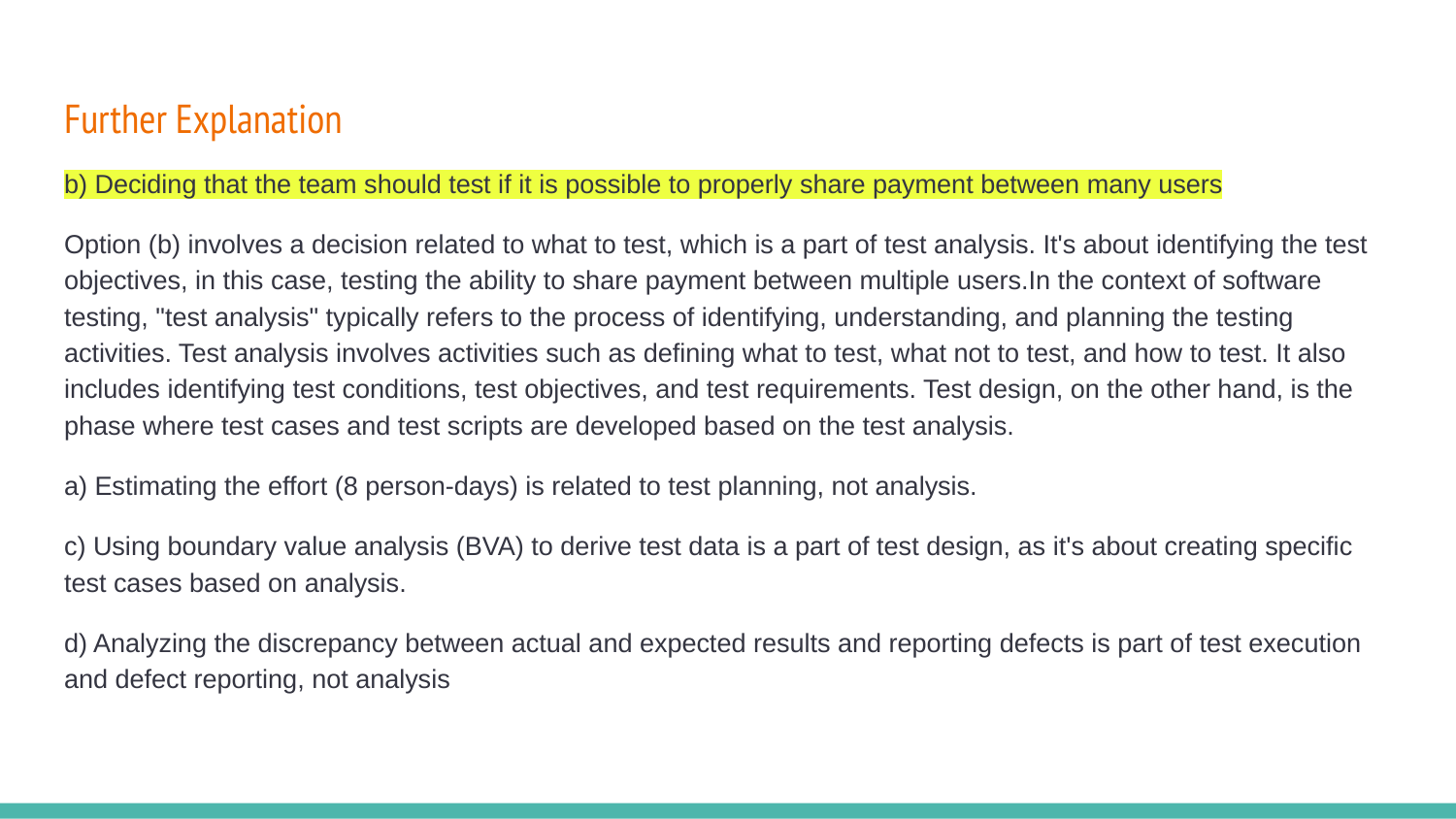

# Further Explanation
b) Deciding that the team should test if it is possible to properly share payment between many users
Option (b) involves a decision related to what to test, which is a part of test analysis. It's about identifying the test objectives, in this case, testing the ability to share payment between multiple users.In the context of software testing, "test analysis" typically refers to the process of identifying, understanding, and planning the testing activities. Test analysis involves activities such as defining what to test, what not to test, and how to test. It also includes identifying test conditions, test objectives, and test requirements. Test design, on the other hand, is the phase where test cases and test scripts are developed based on the test analysis.
a) Estimating the effort (8 person-days) is related to test planning, not analysis.
c) Using boundary value analysis (BVA) to derive test data is a part of test design, as it's about creating specific test cases based on analysis.
d) Analyzing the discrepancy between actual and expected results and reporting defects is part of test execution and defect reporting, not analysis